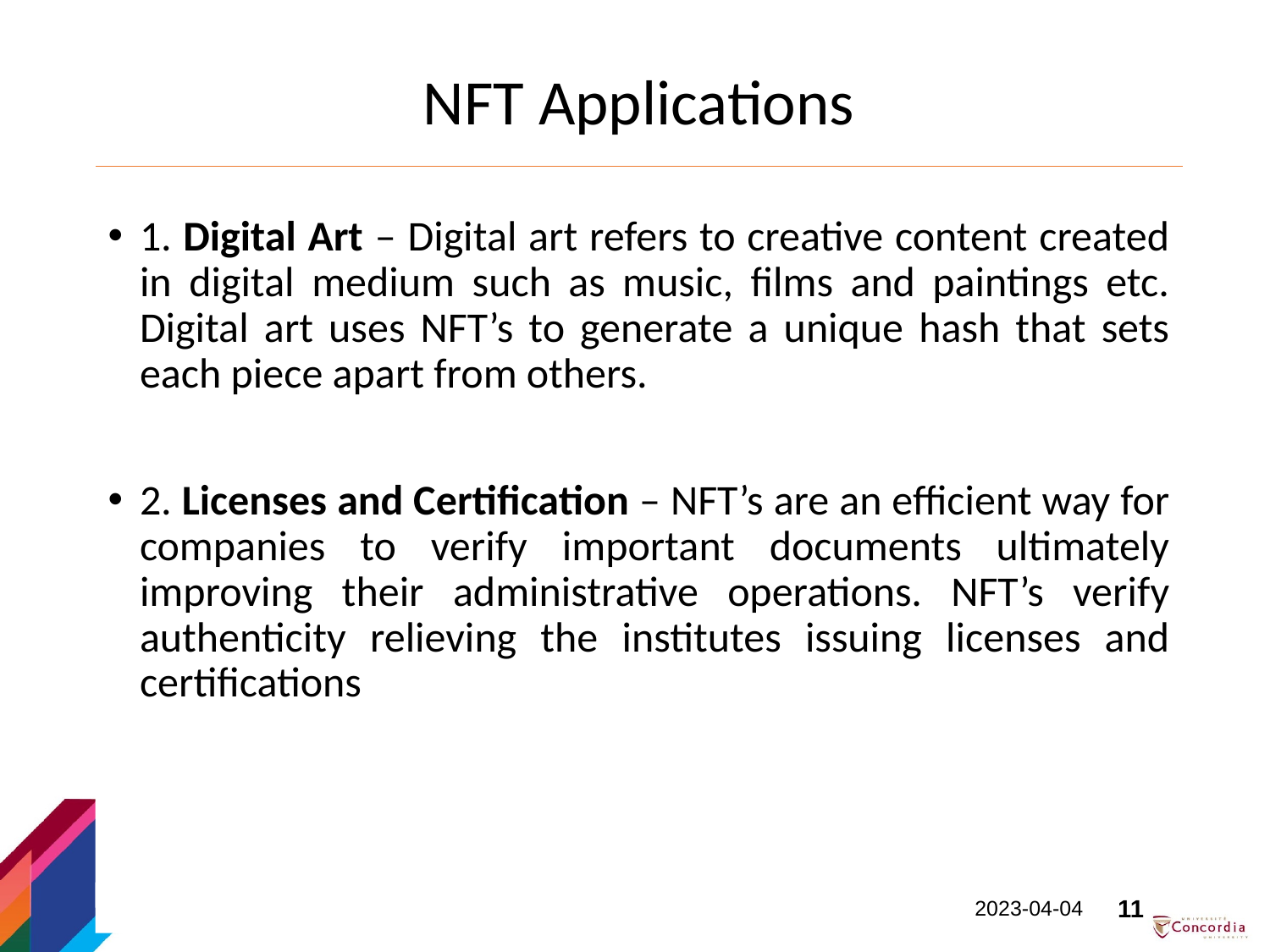

# NFT Applications
1. Digital Art – Digital art refers to creative content created in digital medium such as music, films and paintings etc. Digital art uses NFT’s to generate a unique hash that sets each piece apart from others.

2. Licenses and Certification – NFT’s are an efficient way for companies to verify important documents ultimately improving their administrative operations. NFT’s verify authenticity relieving the institutes issuing licenses and certifications

2023-04-04
11